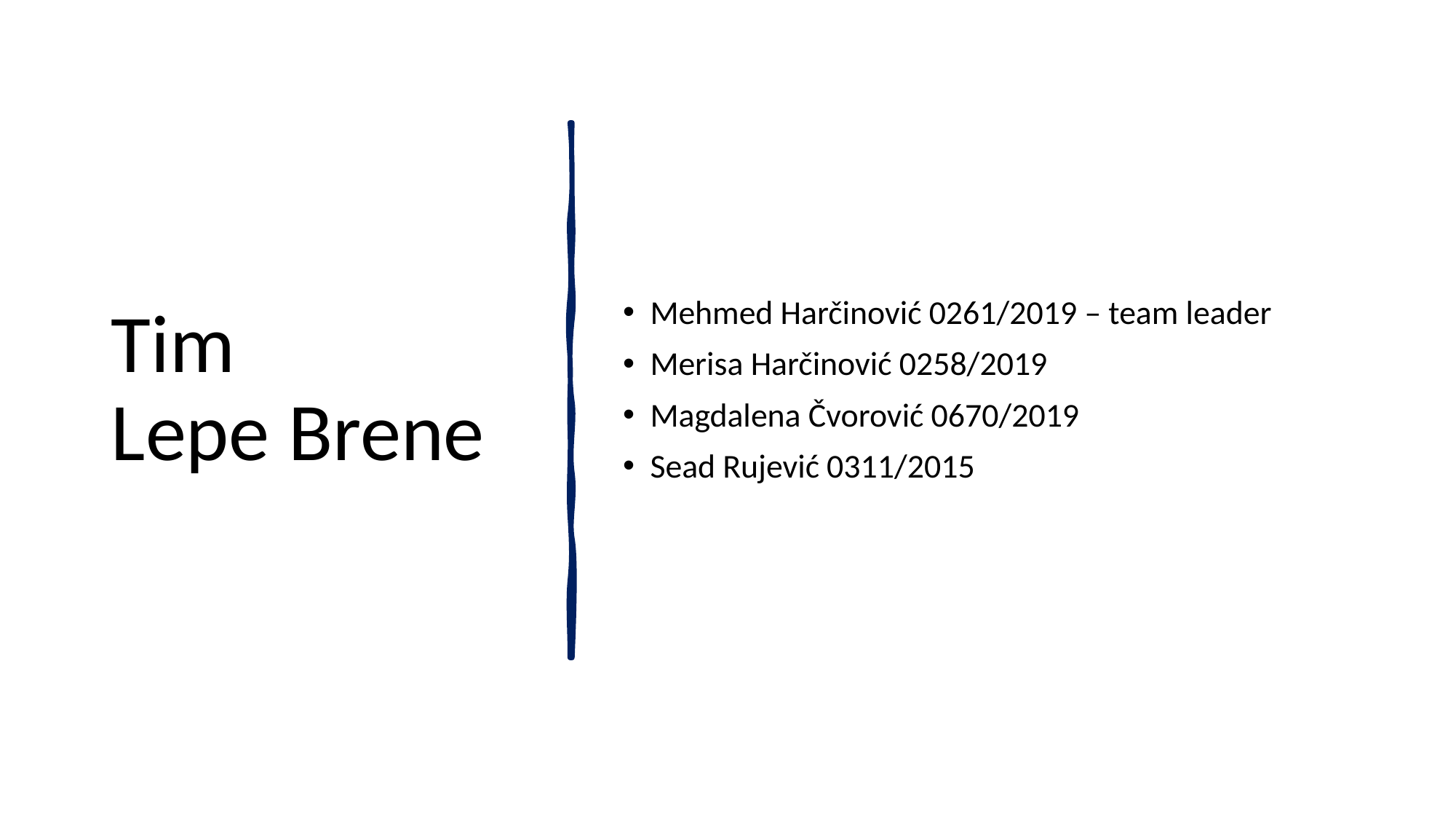

# Tim Lepe Brene
Mehmed Harčinović 0261/2019 – team leader
Merisa Harčinović 0258/2019
Magdalena Čvorović 0670/2019
Sead Rujević 0311/2015